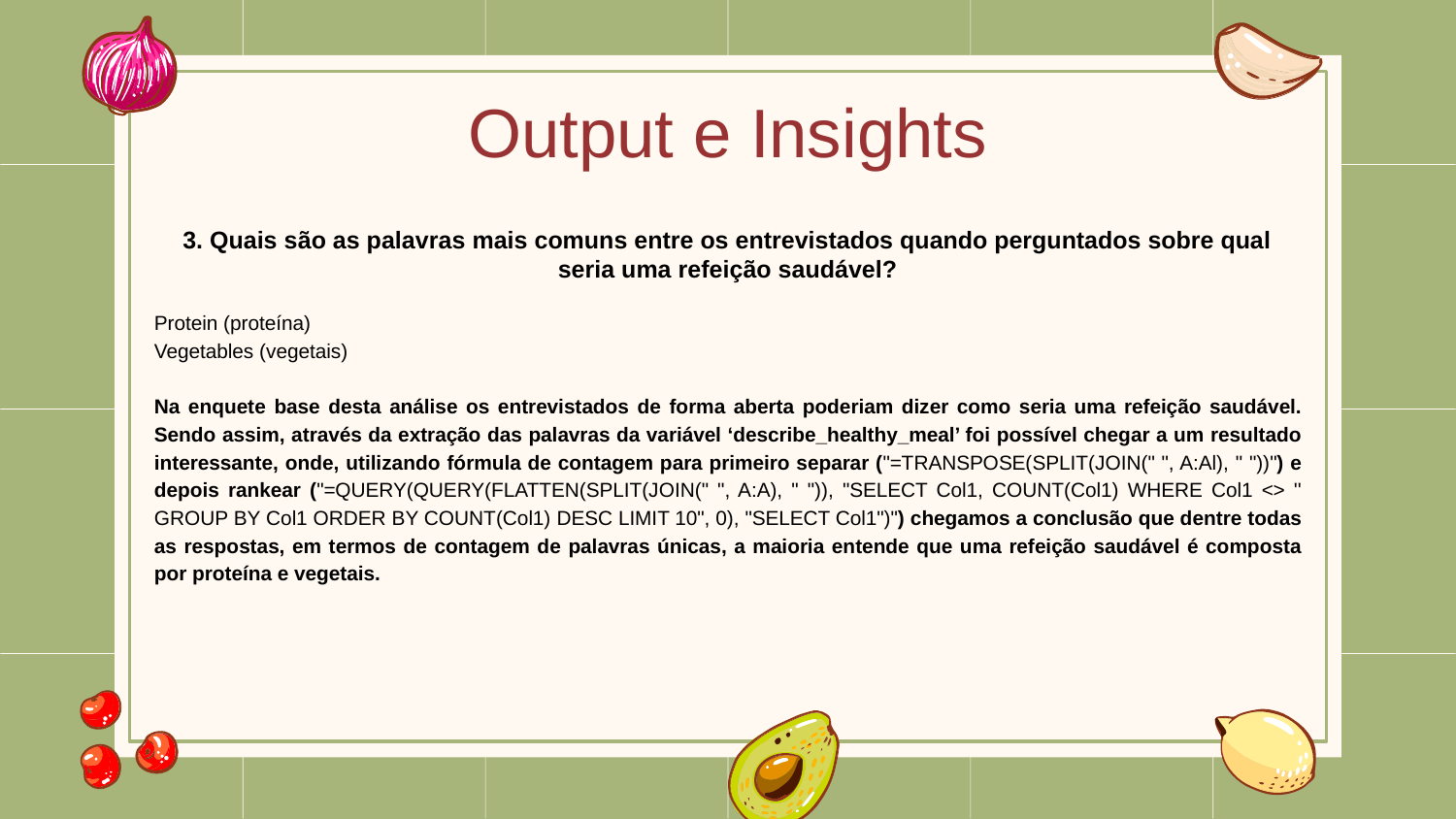

# Output e Insights
3. Quais são as palavras mais comuns entre os entrevistados quando perguntados sobre qual seria uma refeição saudável?

Protein (proteína)
Vegetables (vegetais)

Na enquete base desta análise os entrevistados de forma aberta poderiam dizer como seria uma refeição saudável. Sendo assim, através da extração das palavras da variável ‘describe_healthy_meal’ foi possível chegar a um resultado interessante, onde, utilizando fórmula de contagem para primeiro separar ("=TRANSPOSE(SPLIT(JOIN(" ", A:Al), " "))") e depois rankear ("=QUERY(QUERY(FLATTEN(SPLIT(JOIN(" ", A:A), " ")), "SELECT Col1, COUNT(Col1) WHERE Col1 <> '' GROUP BY Col1 ORDER BY COUNT(Col1) DESC LIMIT 10", 0), "SELECT Col1")") chegamos a conclusão que dentre todas as respostas, em termos de contagem de palavras únicas, a maioria entende que uma refeição saudável é composta por proteína e vegetais.